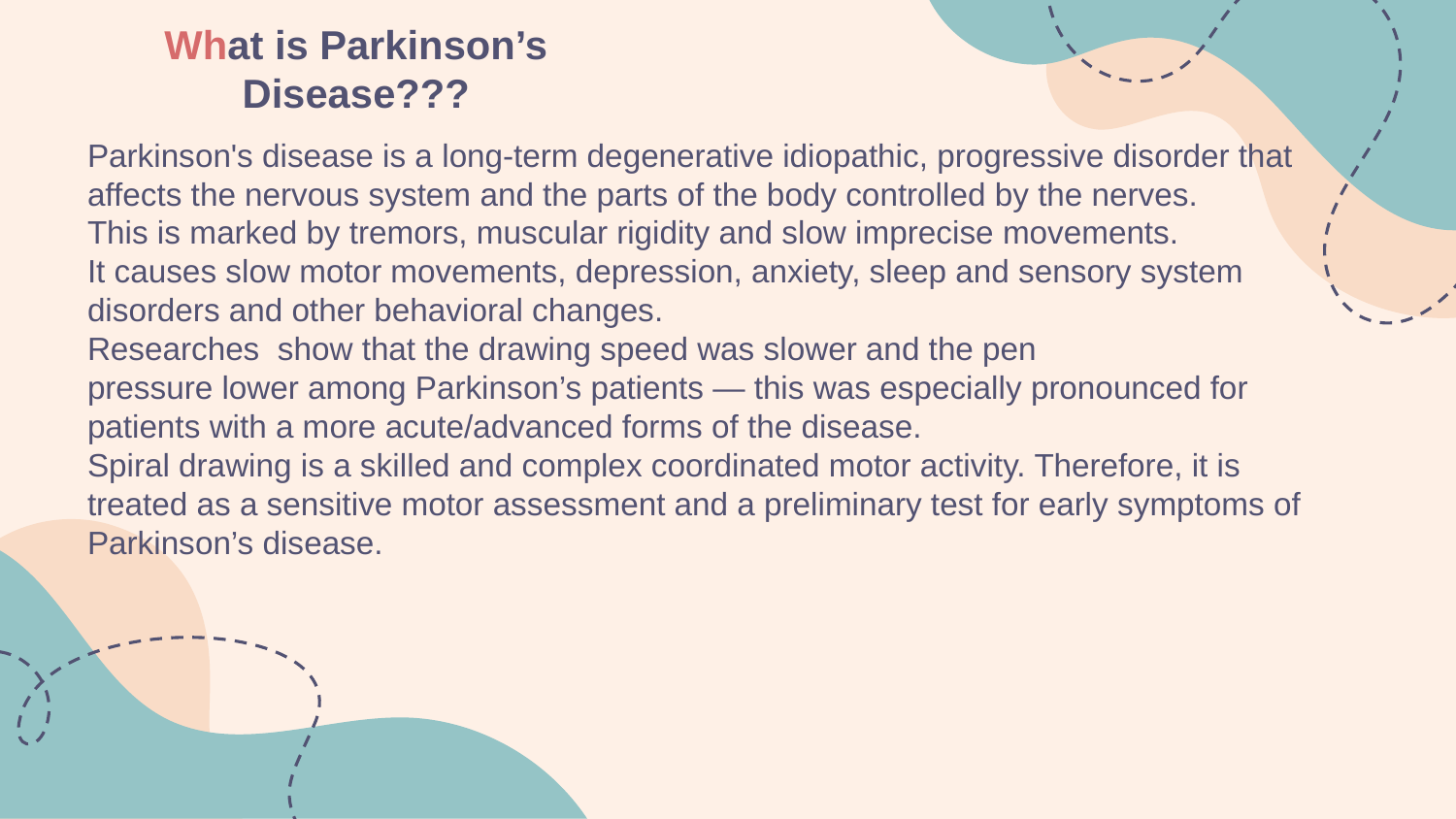

# What is Parkinson’s Disease???
Parkinson's disease is a long-term degenerative idiopathic, progressive disorder that affects the nervous system and the parts of the body controlled by the nerves.
This is marked by tremors, muscular rigidity and slow imprecise movements.
It causes slow motor movements, depression, anxiety, sleep and sensory system disorders and other behavioral changes.
Researches  show that the drawing speed was slower and the pen pressure lower among Parkinson’s patients — this was especially pronounced for patients with a more acute/advanced forms of the disease.
Spiral drawing is a skilled and complex coordinated motor activity. Therefore, it is treated as a sensitive motor assessment and a preliminary test for early symptoms of Parkinson’s disease.